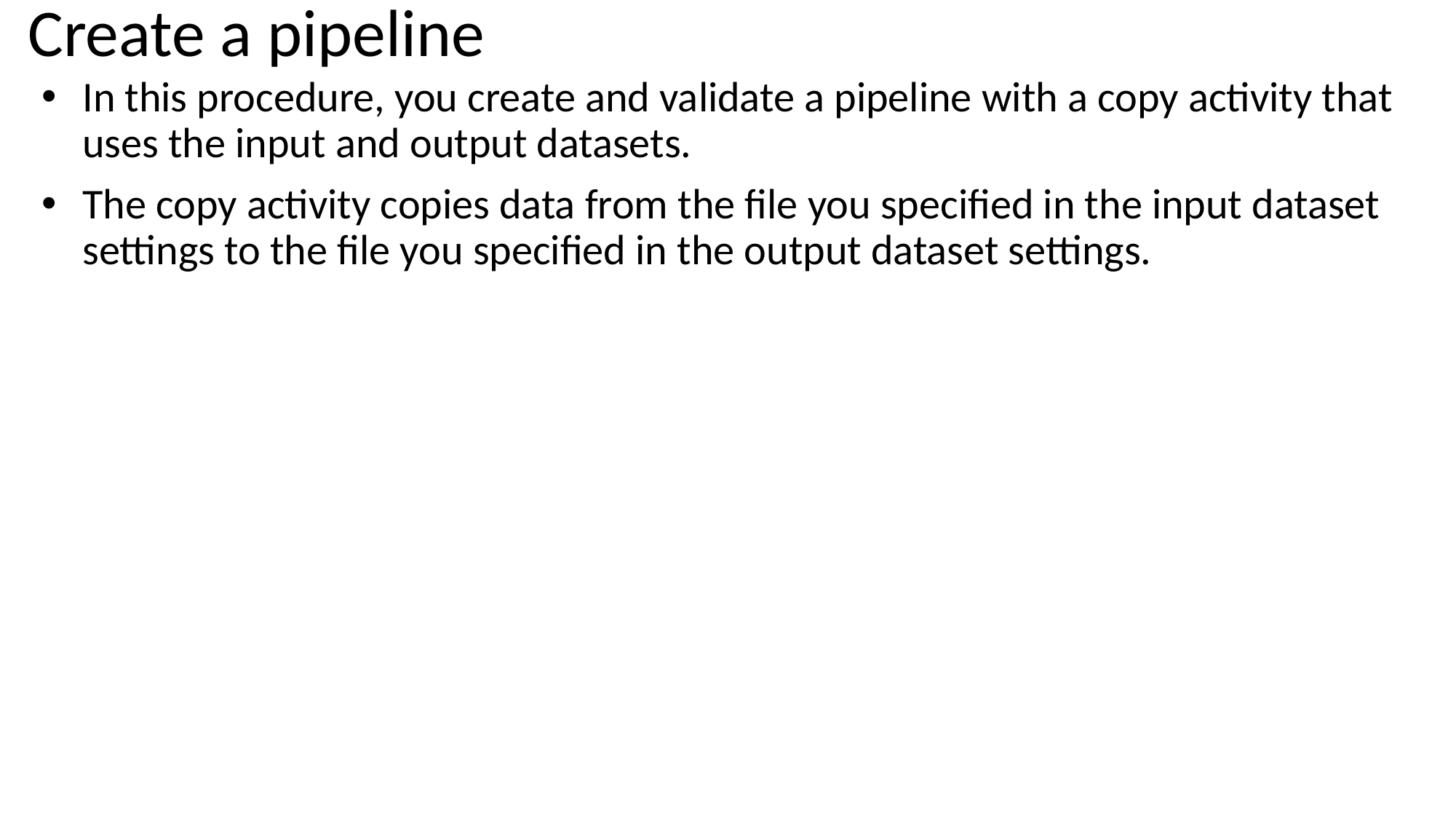

# Create a pipeline
In this procedure, you create and validate a pipeline with a copy activity that uses the input and output datasets.
The copy activity copies data from the file you specified in the input dataset settings to the file you specified in the output dataset settings.